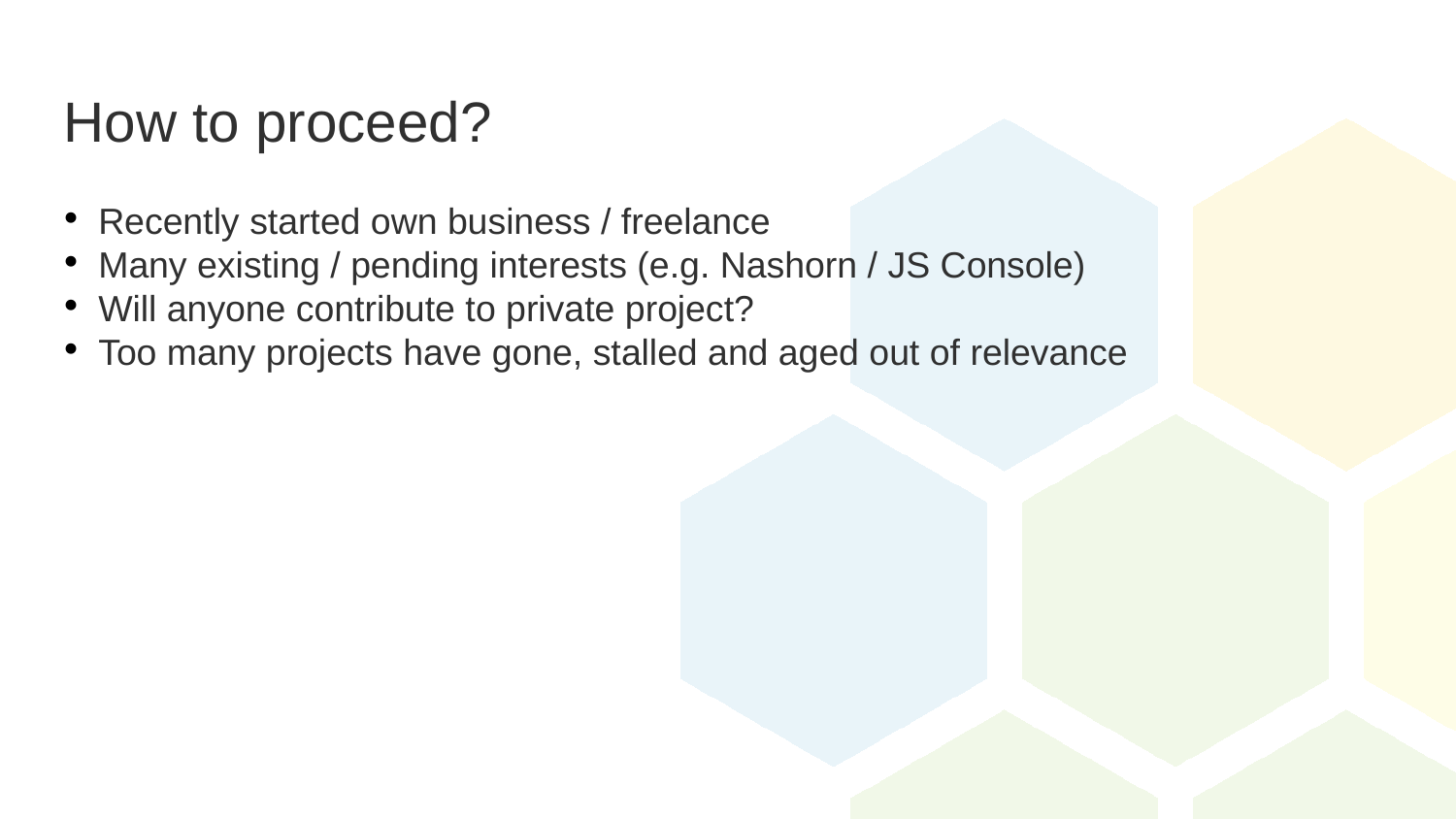

How to proceed?
Recently started own business / freelance
Many existing / pending interests (e.g. Nashorn / JS Console)
Will anyone contribute to private project?
Too many projects have gone, stalled and aged out of relevance